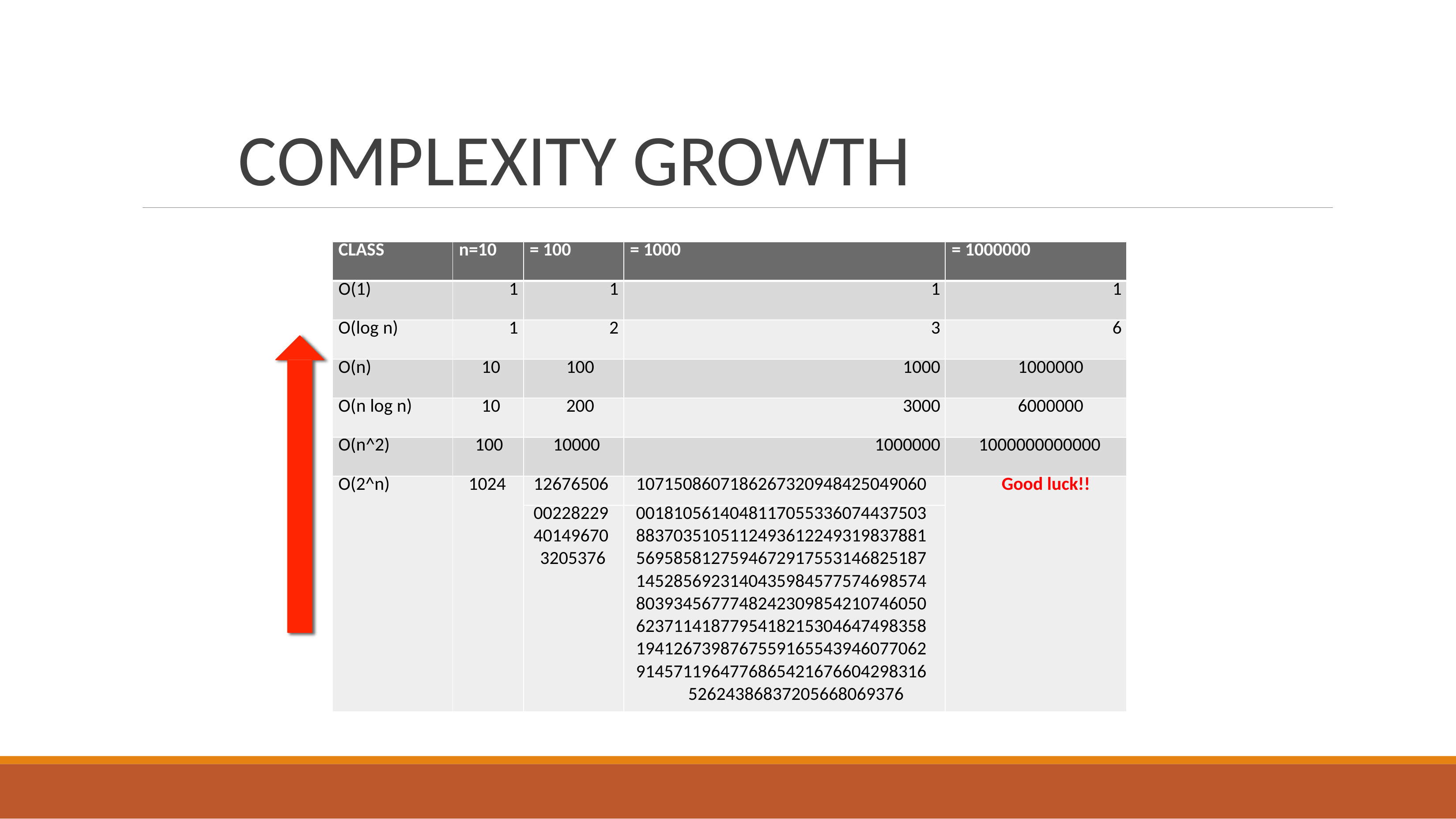

# COMPLEXITY GROWTH
| CLASS | n=10 | = 100 | = 1000 | = 1000000 |
| --- | --- | --- | --- | --- |
| O(1) | 1 | 1 | 1 | 1 |
| O(log n) | 1 | 2 | 3 | 6 |
| O(n) | 10 | 100 | 1000 | 1000000 |
| O(n log n) | 10 | 200 | 3000 | 6000000 |
| O(n^2) | 100 | 10000 | 1000000 | 1000000000000 |
| O(2^n) | 1024 | 12676506 | 1071508607186267320948425049060 | Good luck!! |
|  |  | 00228229 | 0018105614048117055336074437503 |  |
|  |  | 40149670 | 8837035105112493612249319837881 |  |
|  |  | 3205376 | 5695858127594672917553146825187 |  |
|  |  |  | 1452856923140435984577574698574 |  |
|  |  |  | 8039345677748242309854210746050 |  |
|  |  |  | 6237114187795418215304647498358 |  |
|  |  |  | 1941267398767559165543946077062 |  |
|  |  |  | 9145711964776865421676604298316 |  |
|  |  |  | 52624386837205668069376 |  |

25